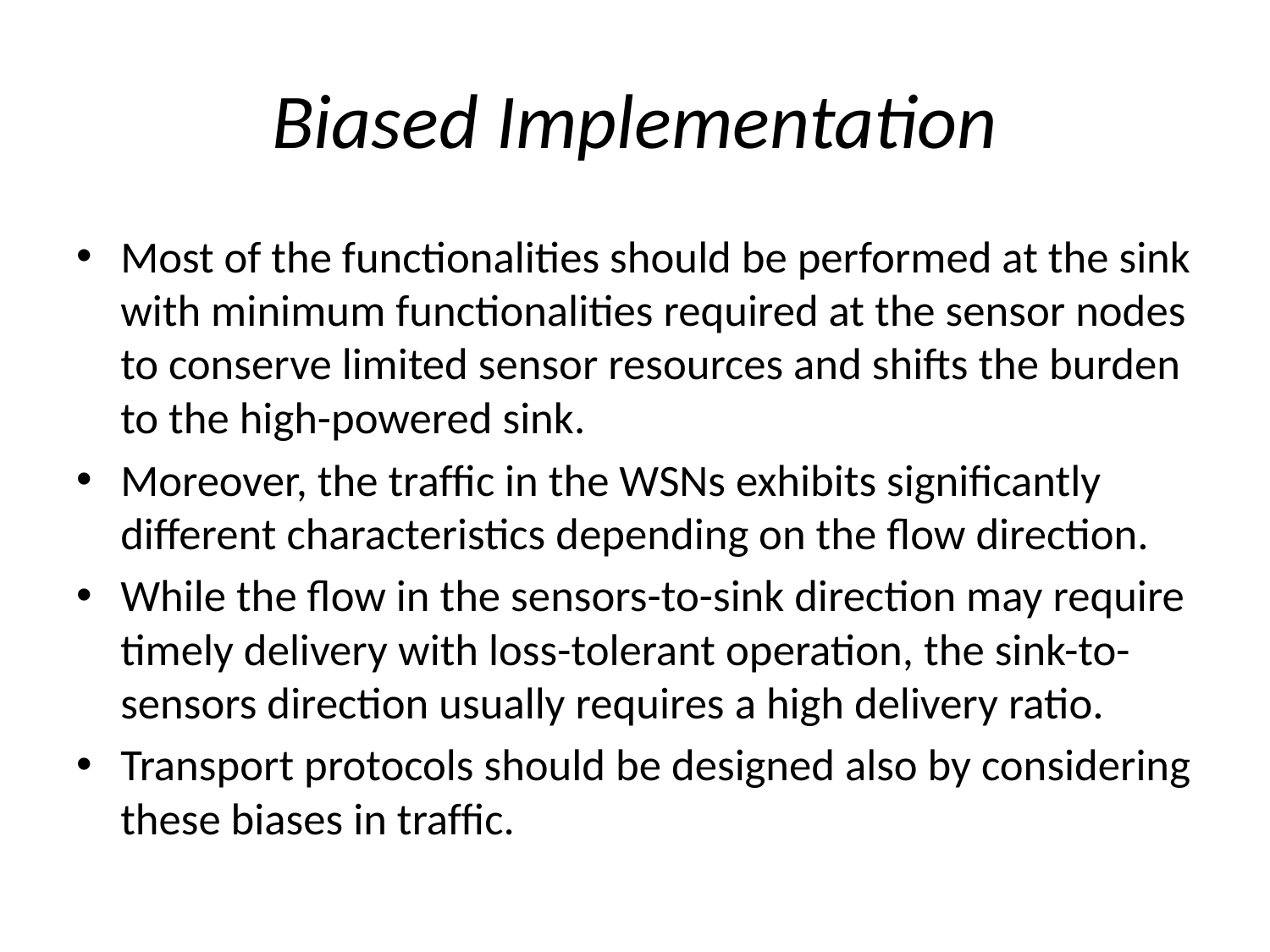

# Biased Implementation
Most of the functionalities should be performed at the sink with minimum functionalities required at the sensor nodes to conserve limited sensor resources and shifts the burden to the high-powered sink.
Moreover, the trafﬁc in the WSNs exhibits signiﬁcantly different characteristics depending on the ﬂow direction.
While the ﬂow in the sensors-to-sink direction may require timely delivery with loss-tolerant operation, the sink-to-sensors direction usually requires a high delivery ratio.
Transport protocols should be designed also by considering these biases in trafﬁc.